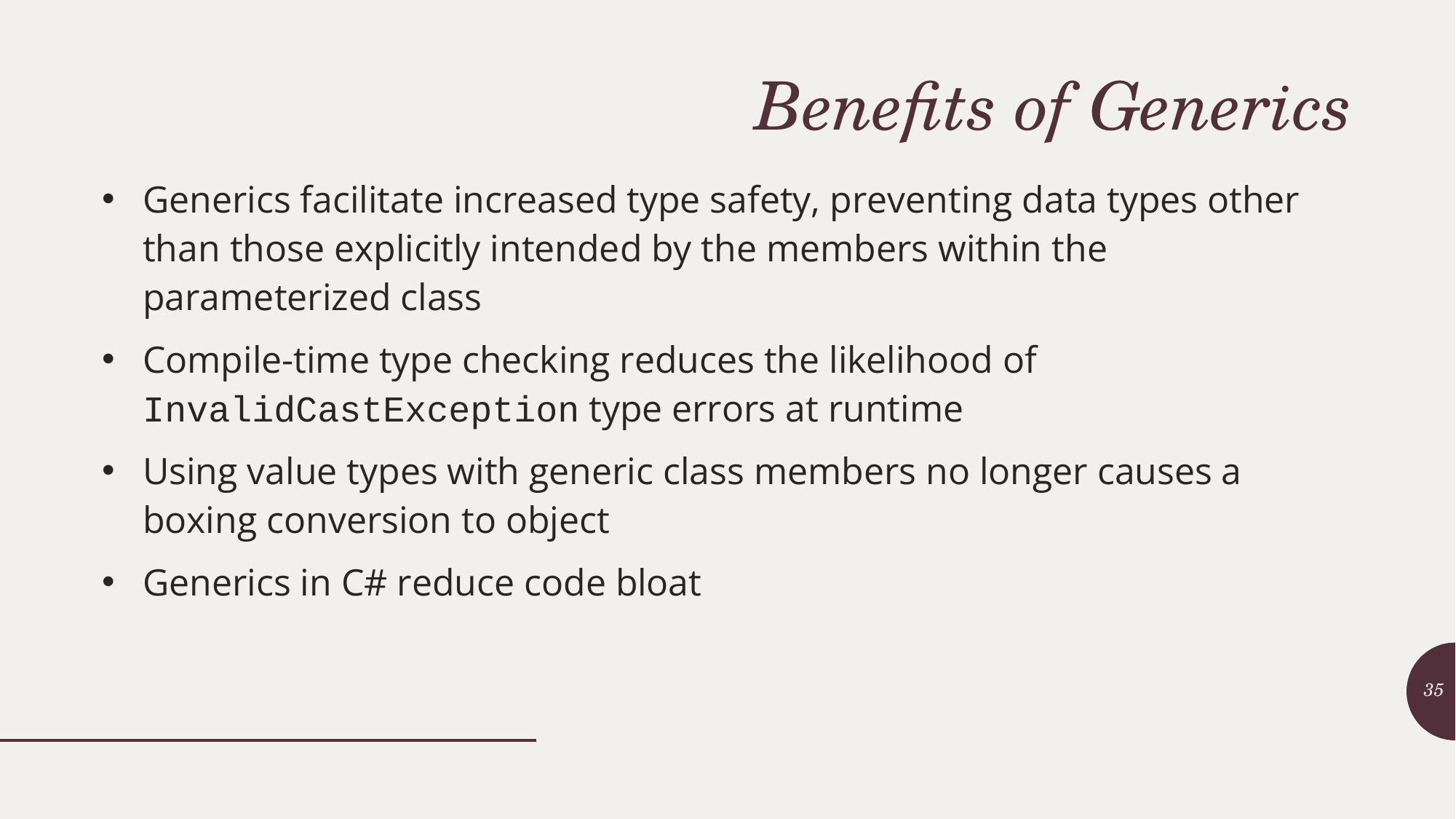

# Benefits of Generics
Generics facilitate increased type safety, preventing data types other than those explicitly intended by the members within the parameterized class
Compile-time type checking reduces the likelihood of InvalidCastException type errors at runtime
Using value types with generic class members no longer causes a boxing conversion to object
Generics in C# reduce code bloat
35